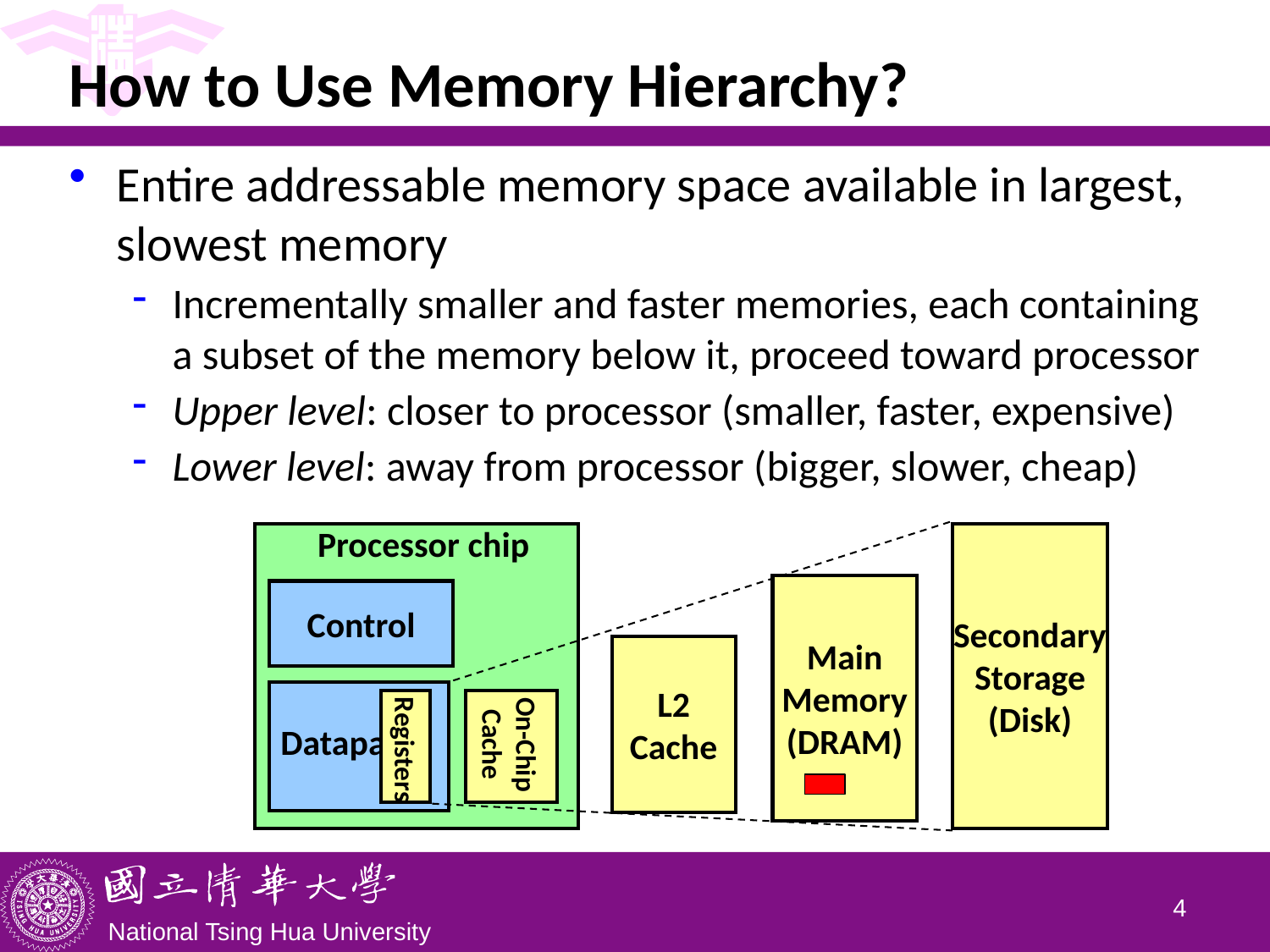

# How to Use Memory Hierarchy?
Entire addressable memory space available in largest, slowest memory
Incrementally smaller and faster memories, each containing a subset of the memory below it, proceed toward processor
Upper level: closer to processor (smaller, faster, expensive)
Lower level: away from processor (bigger, slower, cheap)

Processor chip

Secondary
Storage
(Disk)
Main
Memory
(DRAM)
Control
L2
Cache

On-Chip
Cache
Datapath
Registers

4